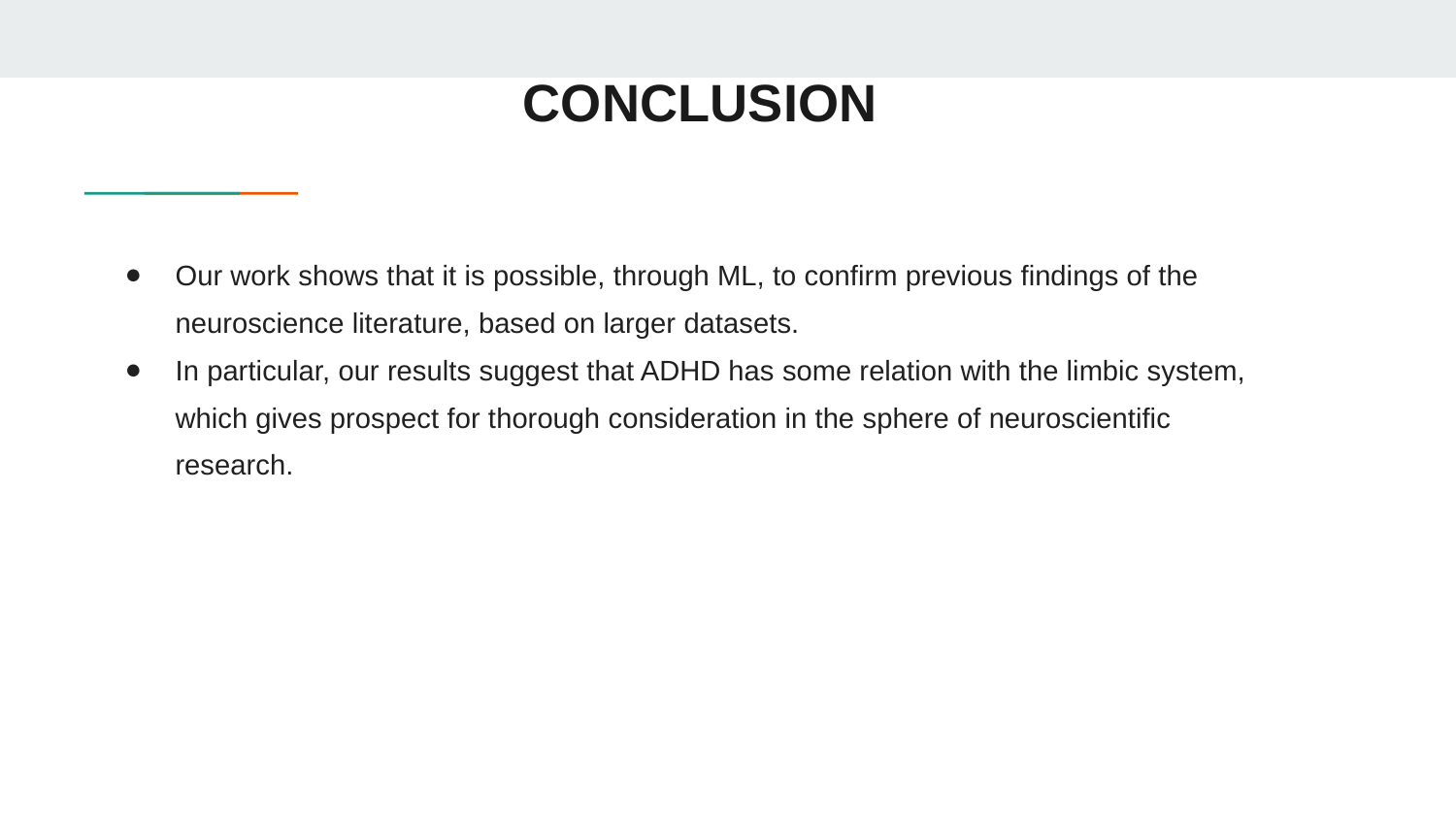

# CONCLUSION
Our work shows that it is possible, through ML, to confirm previous findings of the neuroscience literature, based on larger datasets.
In particular, our results suggest that ADHD has some relation with the limbic system, which gives prospect for thorough consideration in the sphere of neuroscientific research.